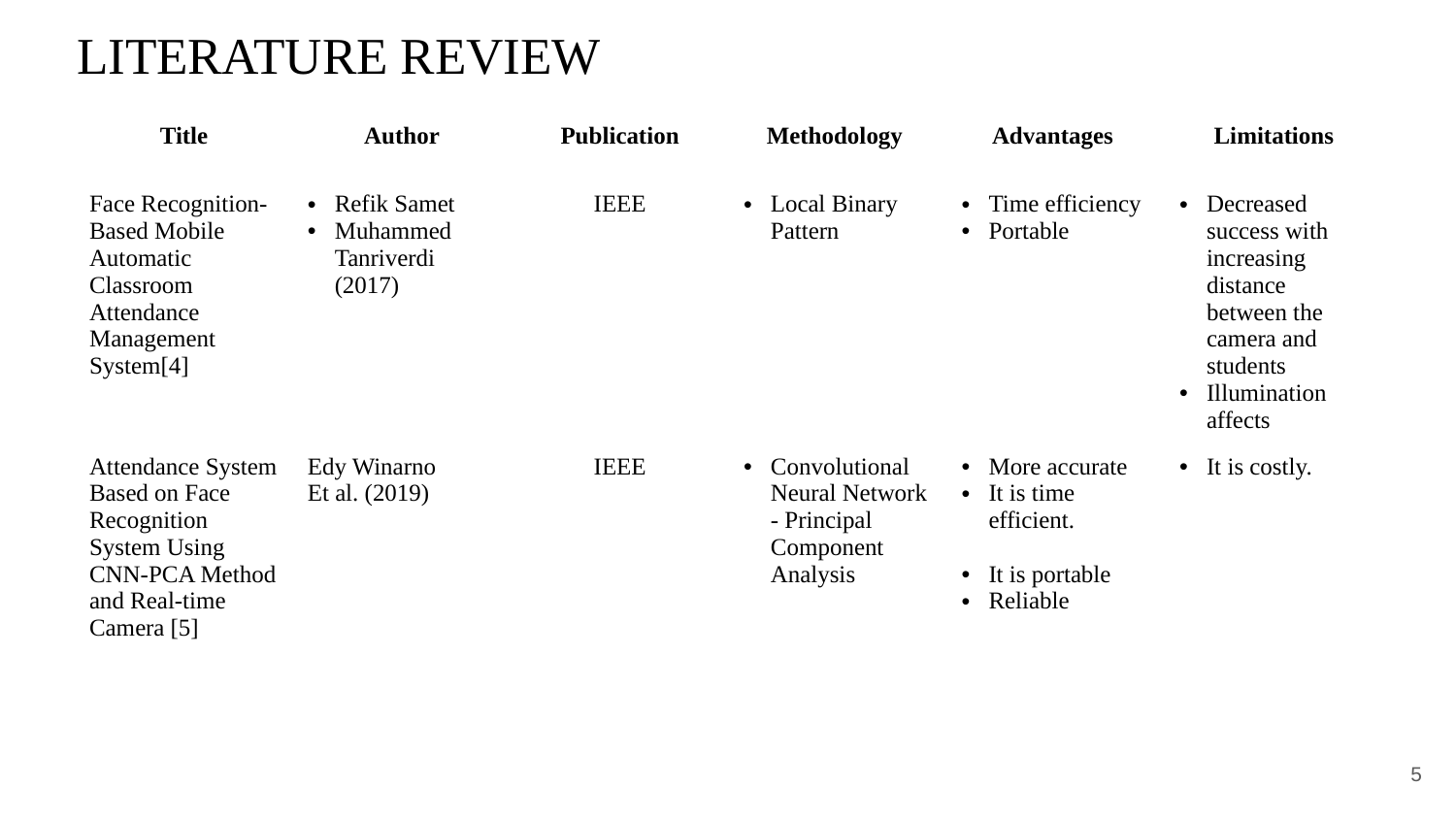

LITERATURE REVIEW

| Title | Author | Publication | Methodology | Advantages | Limitations |
| --- | --- | --- | --- | --- | --- |
| Face Recognition-Based Mobile Automatic Classroom Attendance Management System[4] | Refik Samet Muhammed Tanriverdi (2017) | IEEE | Local Binary Pattern | Time efficiency Portable | Decreased success with increasing distance between the camera and students Illumination affects |
| Attendance System Based on Face Recognition System Using CNN-PCA Method and Real-time Camera [5] | Edy Winarno Et al. (2019) | IEEE | Convolutional Neural Network - Principal Component Analysis | More accurate It is time efficient. It is portable Reliable | It is costly. |
5